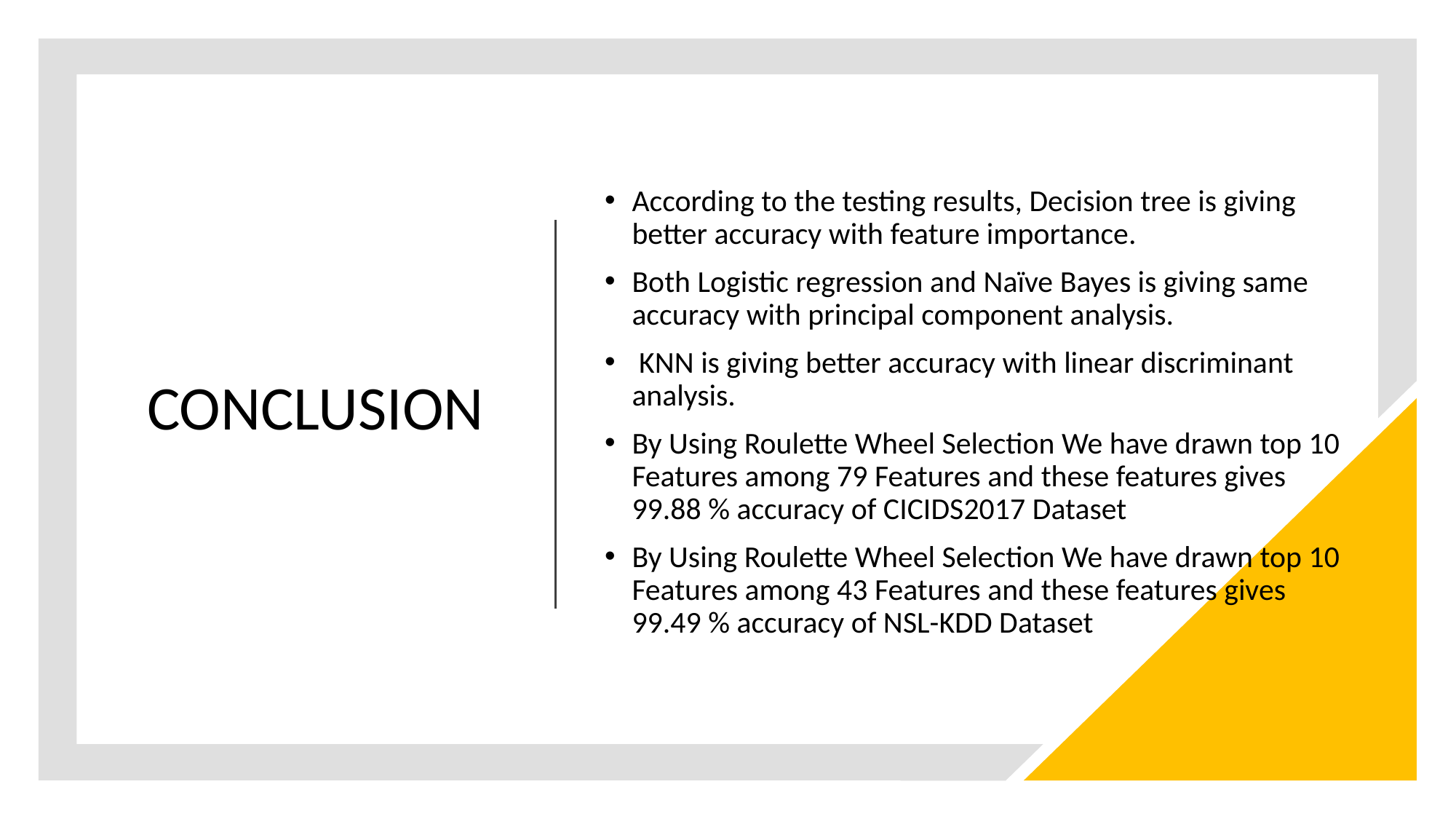

According to the testing results, Decision tree is giving better accuracy with feature importance.
Both Logistic regression and Naïve Bayes is giving same accuracy with principal component analysis.
 KNN is giving better accuracy with linear discriminant analysis.
By Using Roulette Wheel Selection We have drawn top 10 Features among 79 Features and these features gives 99.88 % accuracy of CICIDS2017 Dataset
By Using Roulette Wheel Selection We have drawn top 10 Features among 43 Features and these features gives 99.49 % accuracy of NSL-KDD Dataset

# CONCLUSION